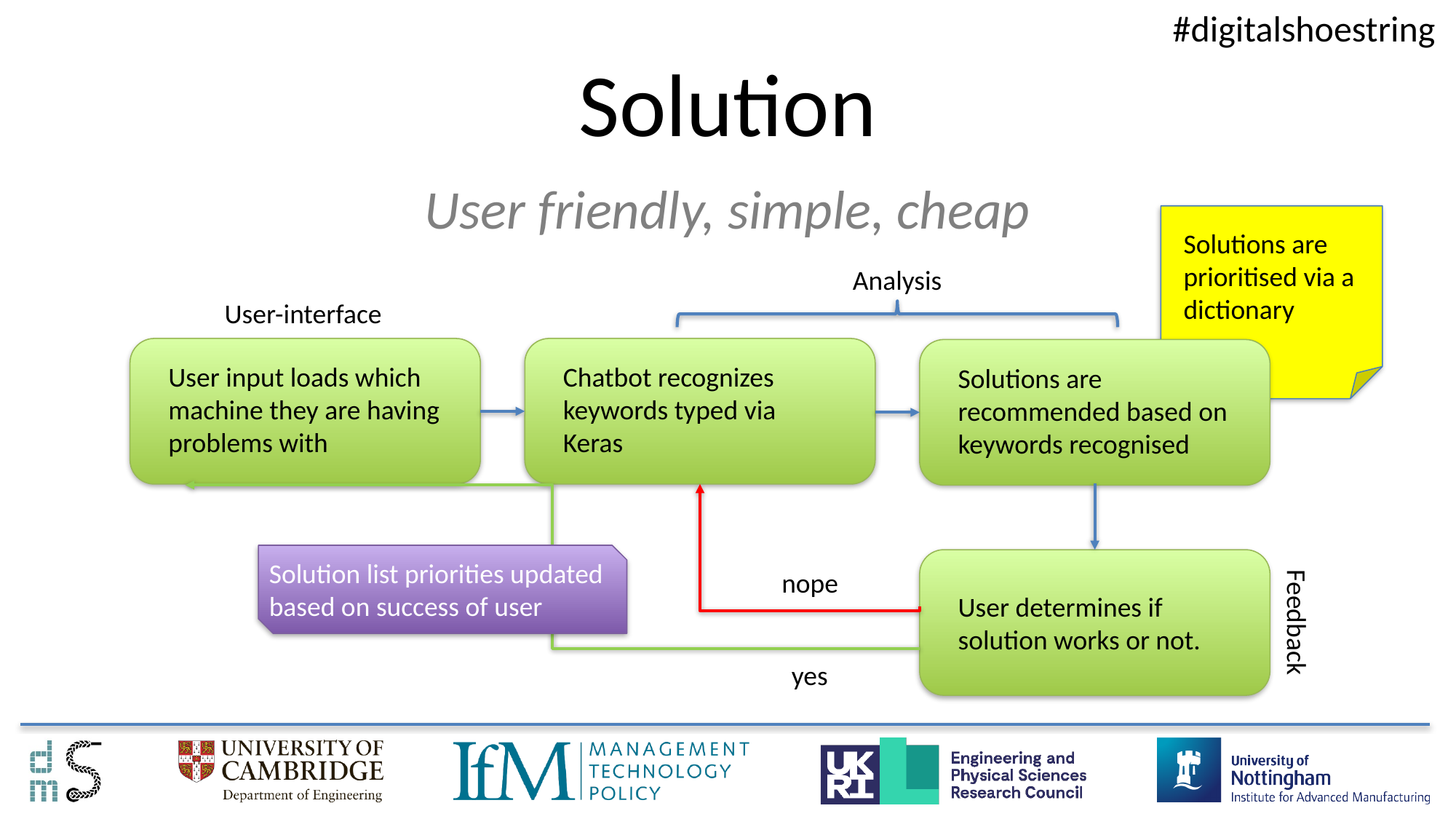

# Solution

User friendly, simple, cheap

Solutions are prioritised via a dictionary
Analysis
User-interface

User input loads which machine they are having problems with
Chatbot recognizes keywords typed via Keras
Solutions are recommended based on keywords recognised

Solution list priorities updated based on success of user
nope
User determines if solution works or not.
Feedback
yes